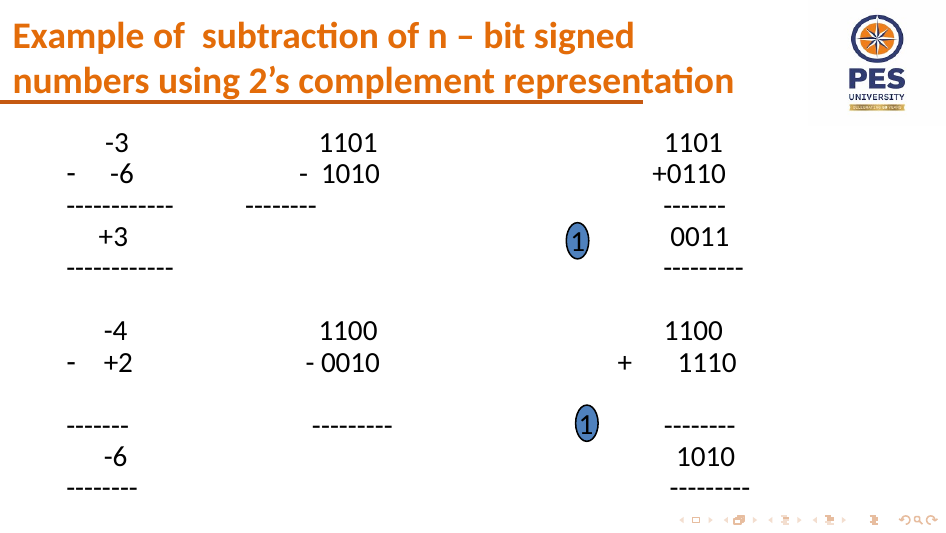

# Example of  subtraction of n – bit signed numbers using 2’s complement representation

      -3	          1101		                 1101
 -6	       -  1010                                          +0110
------------           --------	                                        -------
     +3			                  0011
------------		                                        ---------

	-4	          1100		                 1100
+2	        - 0010	                                 +       1110
-------	         ---------		                 --------
	-6		                                          1010
--------		                                         ---------
1

1